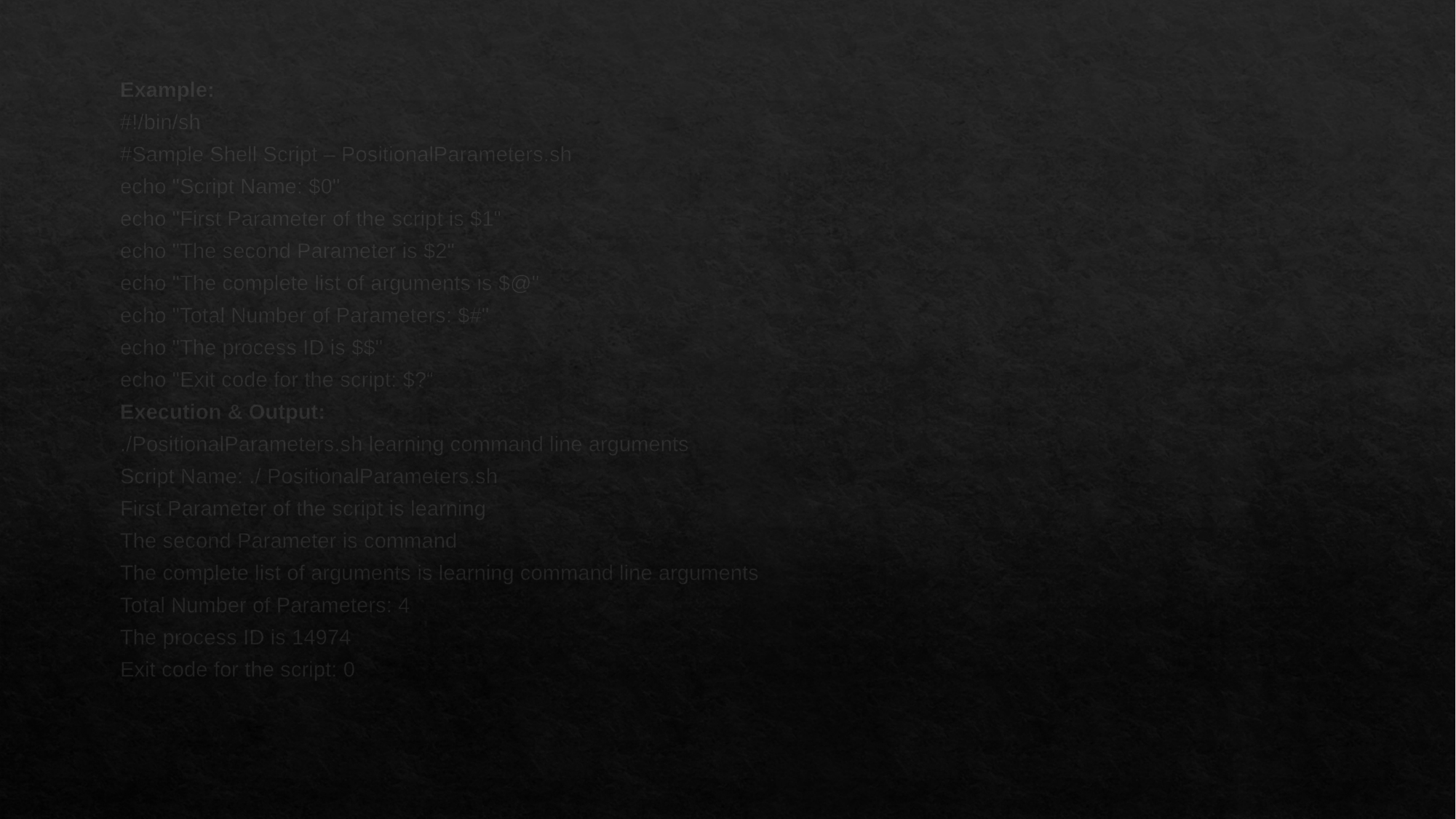

Example:
#!/bin/sh
#Sample Shell Script – PositionalParameters.sh
echo "Script Name: $0"
echo "First Parameter of the script is $1"
echo "The second Parameter is $2"
echo "The complete list of arguments is $@"
echo "Total Number of Parameters: $#"
echo "The process ID is $$"
echo "Exit code for the script: $?“
Execution & Output:
./PositionalParameters.sh learning command line arguments
Script Name: ./ PositionalParameters.sh
First Parameter of the script is learning
The second Parameter is command
The complete list of arguments is learning command line arguments
Total Number of Parameters: 4
The process ID is 14974
Exit code for the script: 0